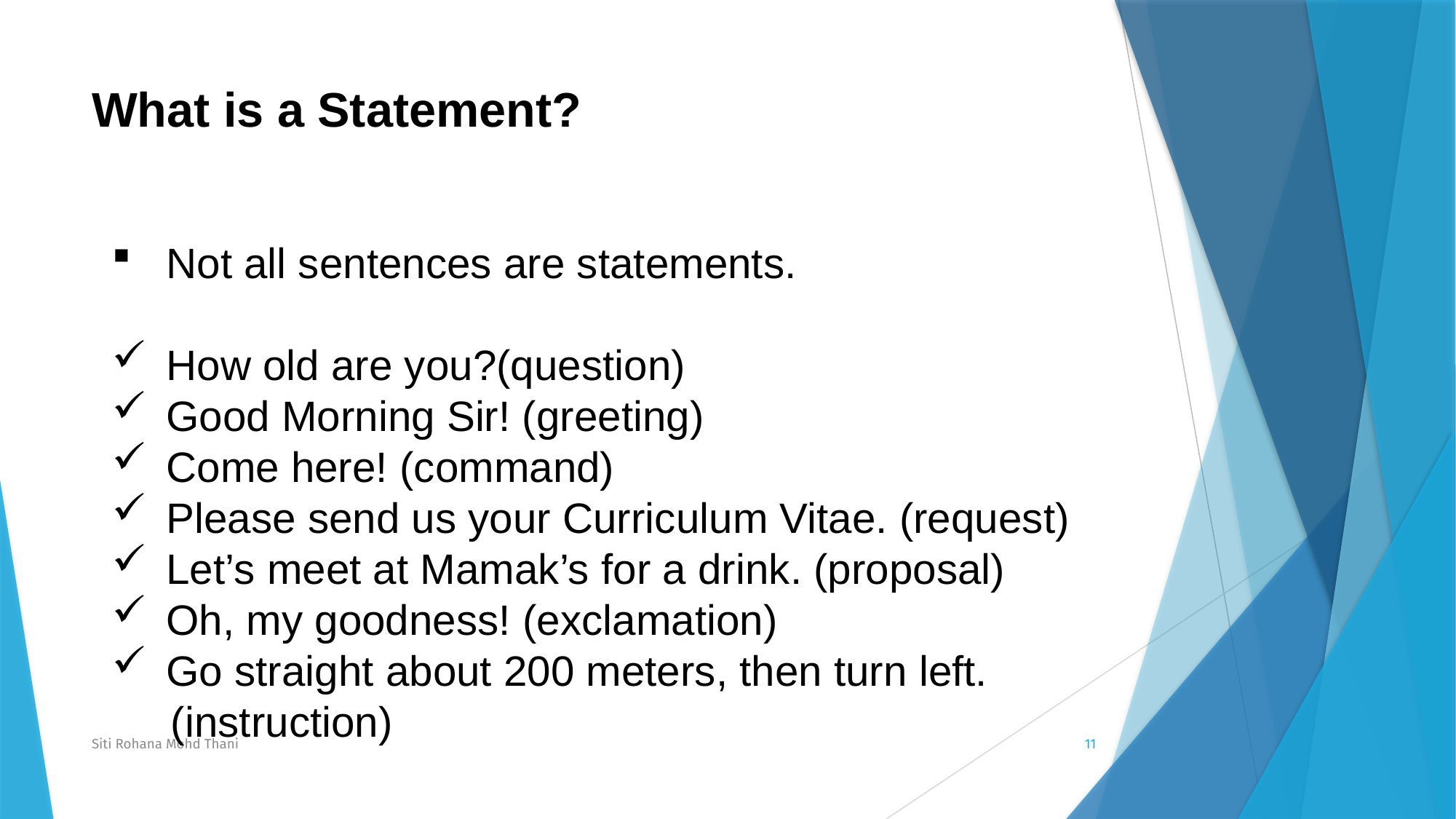

# What is a Statement?
Not all sentences are statements.

How old are you?(question)
Good Morning Sir! (greeting)
Come here! (command)
Please send us your Curriculum Vitae. (request)
Let’s meet at Mamak’s for a drink. (proposal)
Oh, my goodness! (exclamation)
Go straight about 200 meters, then turn left.
     (instruction)

Siti Rohana Mohd Thani
11